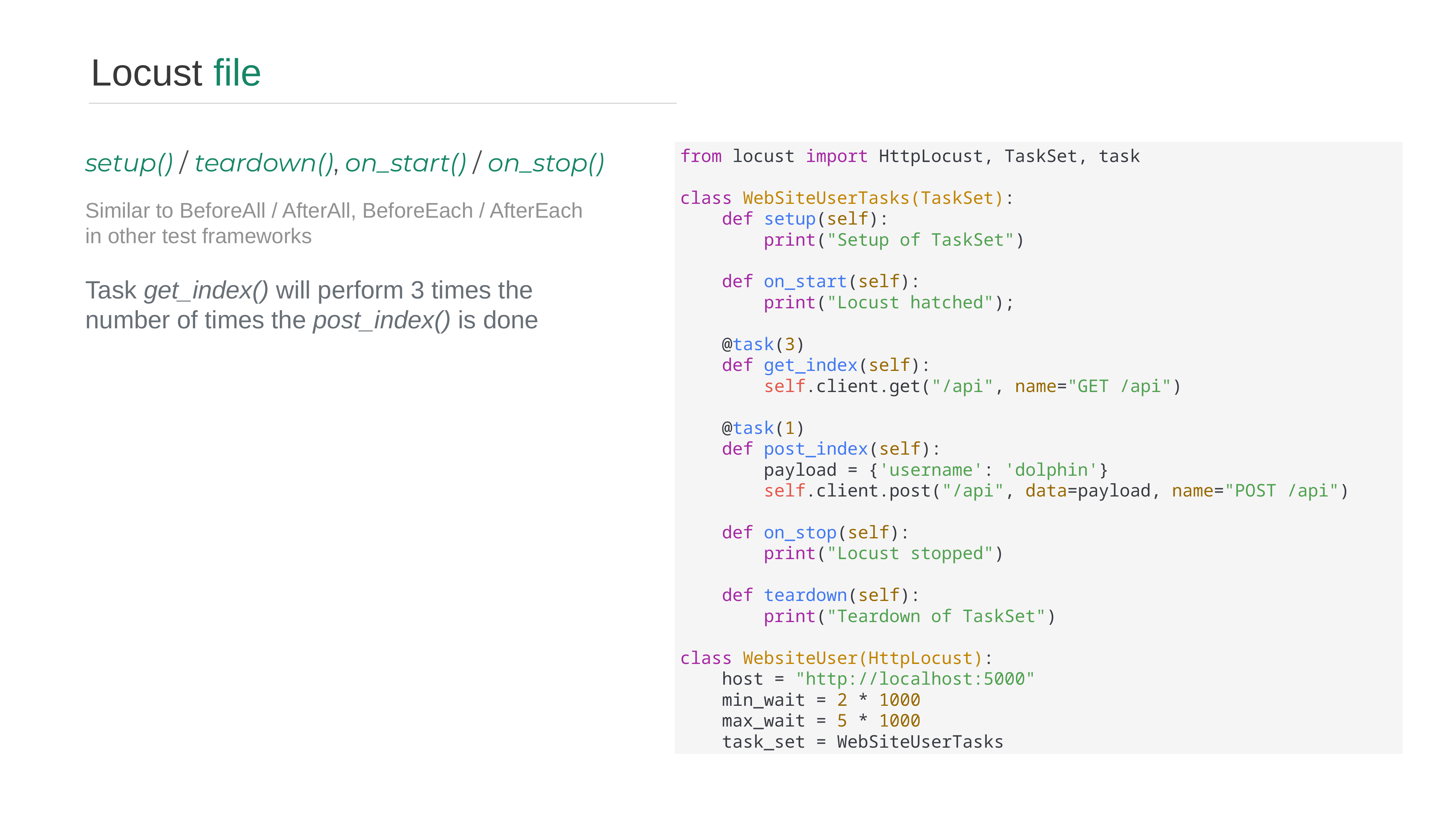

Locust file
from locust import HttpLocust, TaskSet, task
class WebSiteUserTasks(TaskSet):
    def setup(self):
        print("Setup of TaskSet")

    def on_start(self):
        print("Locust hatched");

    @task(3)
    def get_index(self):
        self.client.get("/api", name="GET /api")

    @task(1)
    def post_index(self):
        payload = {'username': 'dolphin'}
        self.client.post("/api", data=payload, name="POST /api")

    def on_stop(self):
        print("Locust stopped")

    def teardown(self):
        print("Teardown of TaskSet")

class WebsiteUser(HttpLocust):
    host = "http://localhost:5000"
    min_wait = 2 * 1000
    max_wait = 5 * 1000
    task_set = WebSiteUserTasks
setup() / teardown(), on_start() / on_stop()
Similar to BeforeAll / AfterAll, BeforeEach / AfterEach
in other test frameworks
Task get_index() will perform 3 times the number of times the post_index() is done